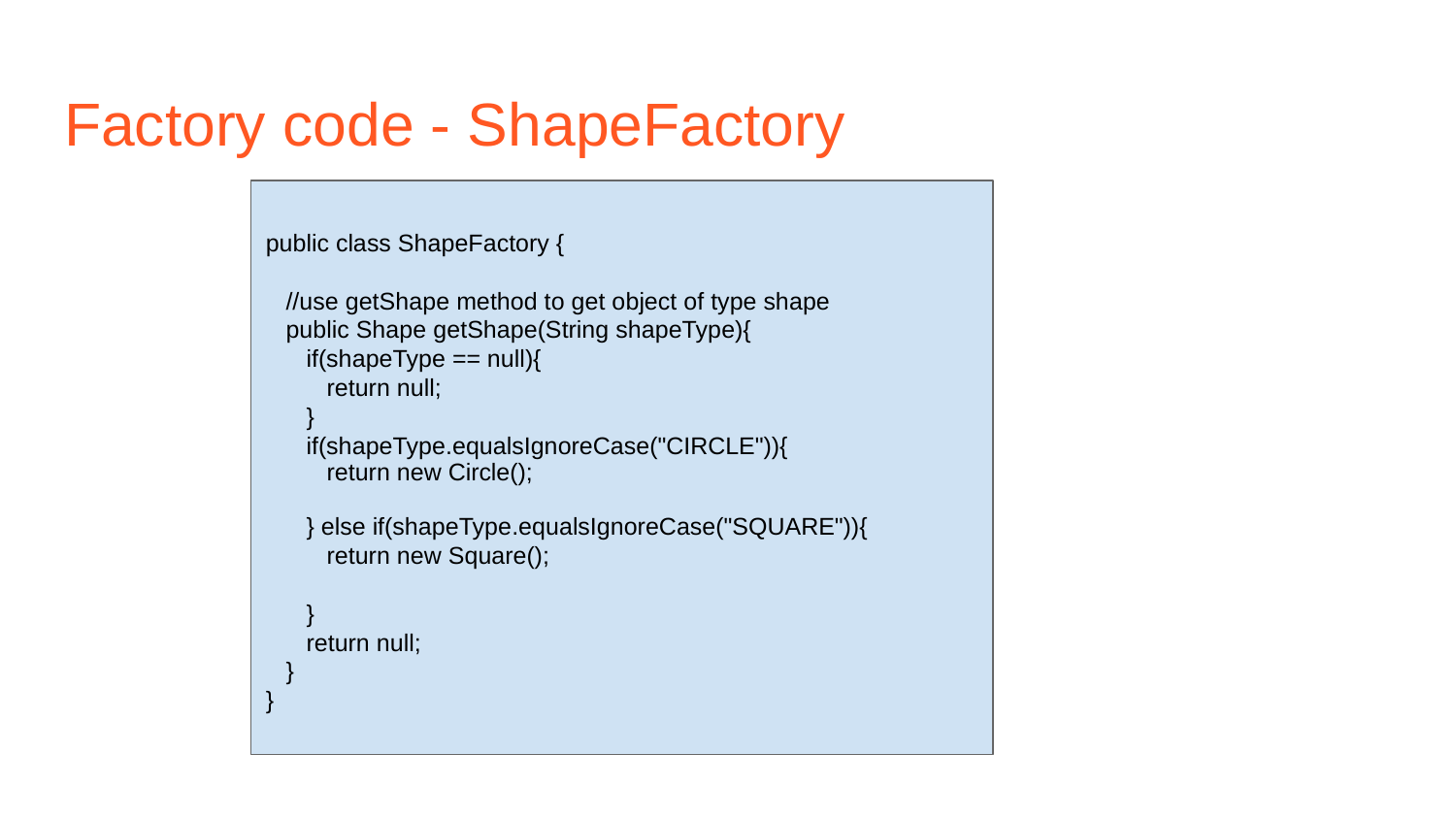

# Factory code - ShapeFactory

public class ShapeFactory {

   //use getShape method to get object of type shape
   public Shape getShape(String shapeType){
      if(shapeType == null){
         return null;
      }
      if(shapeType.equalsIgnoreCase("CIRCLE")){
         return new Circle();

      } else if(shapeType.equalsIgnoreCase("SQUARE")){
         return new Square();

      }
      return null;
   }
}